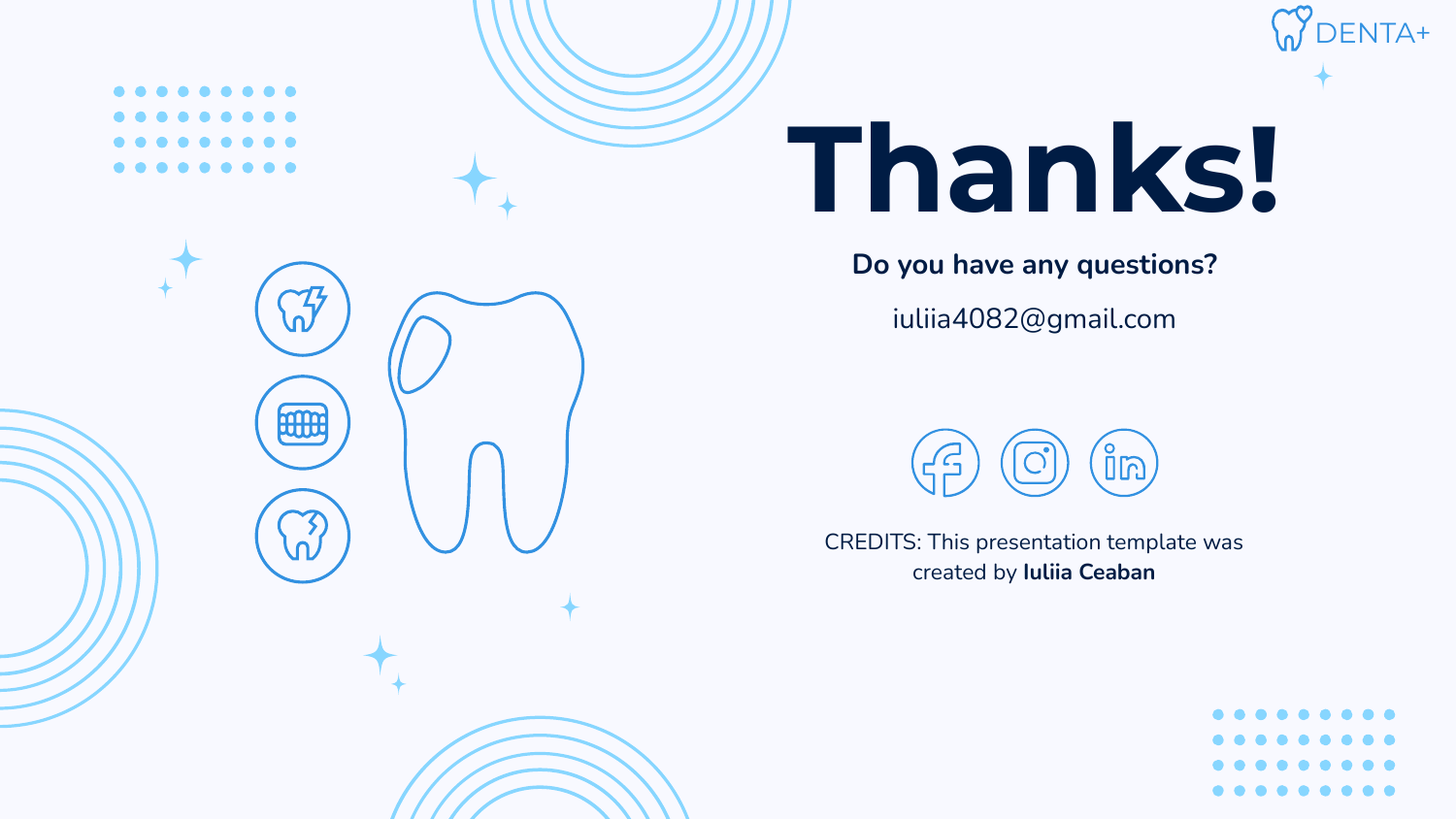

# Thanks!

Do you have any questions?
iuliia4082@gmail.com